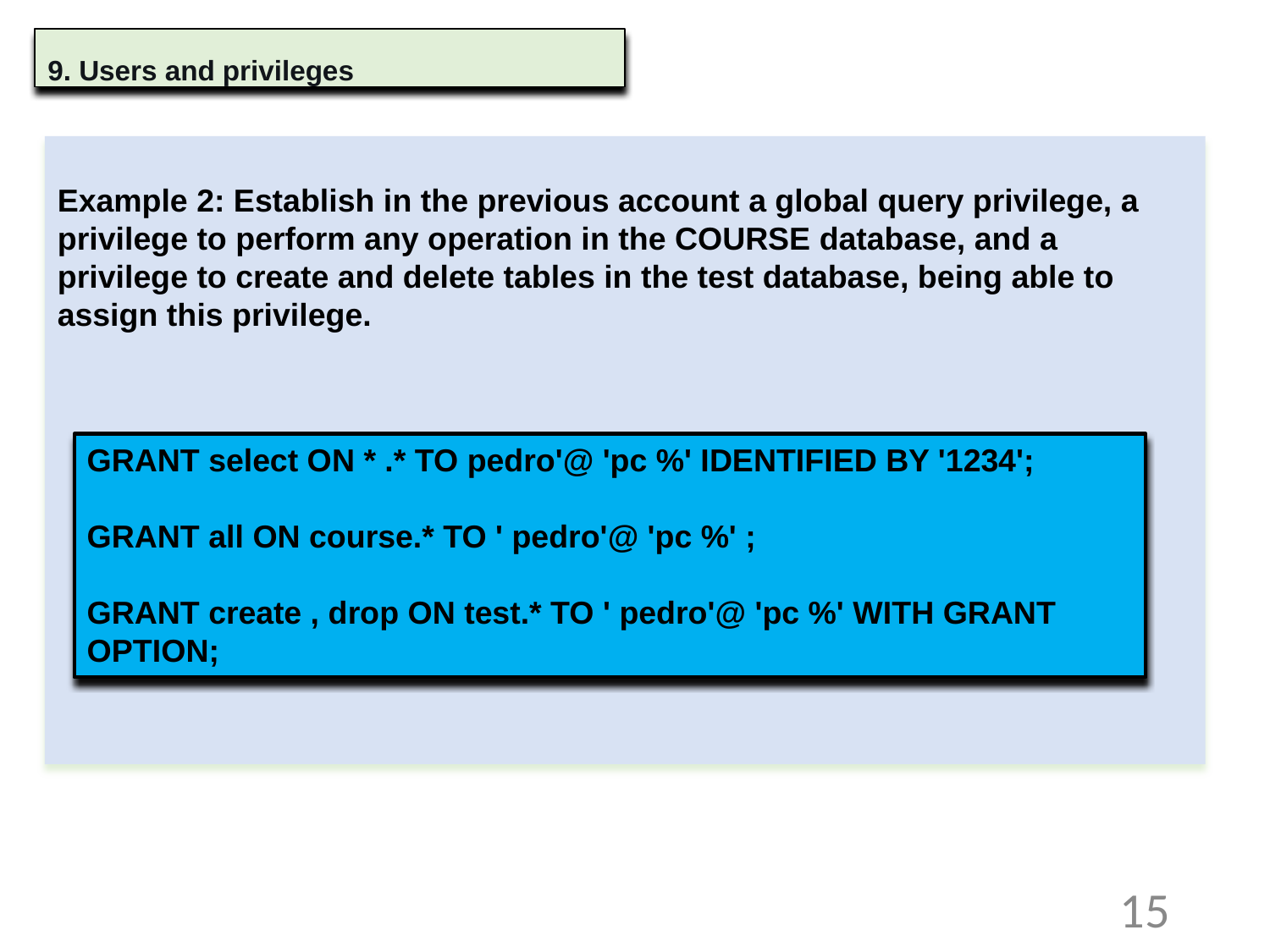

9. Users and privileges

Example 2: Establish in the previous account a global query privilege, a privilege to perform any operation in the COURSE database, and a privilege to create and delete tables in the test database, being able to assign this privilege.

GRANT select ON * .* TO pedro'@ 'pc %' IDENTIFIED BY '1234';

GRANT all ON course.* TO ' pedro'@ 'pc %' ;

GRANT create , drop ON test.* TO ' pedro'@ 'pc %' WITH GRANT OPTION;
15